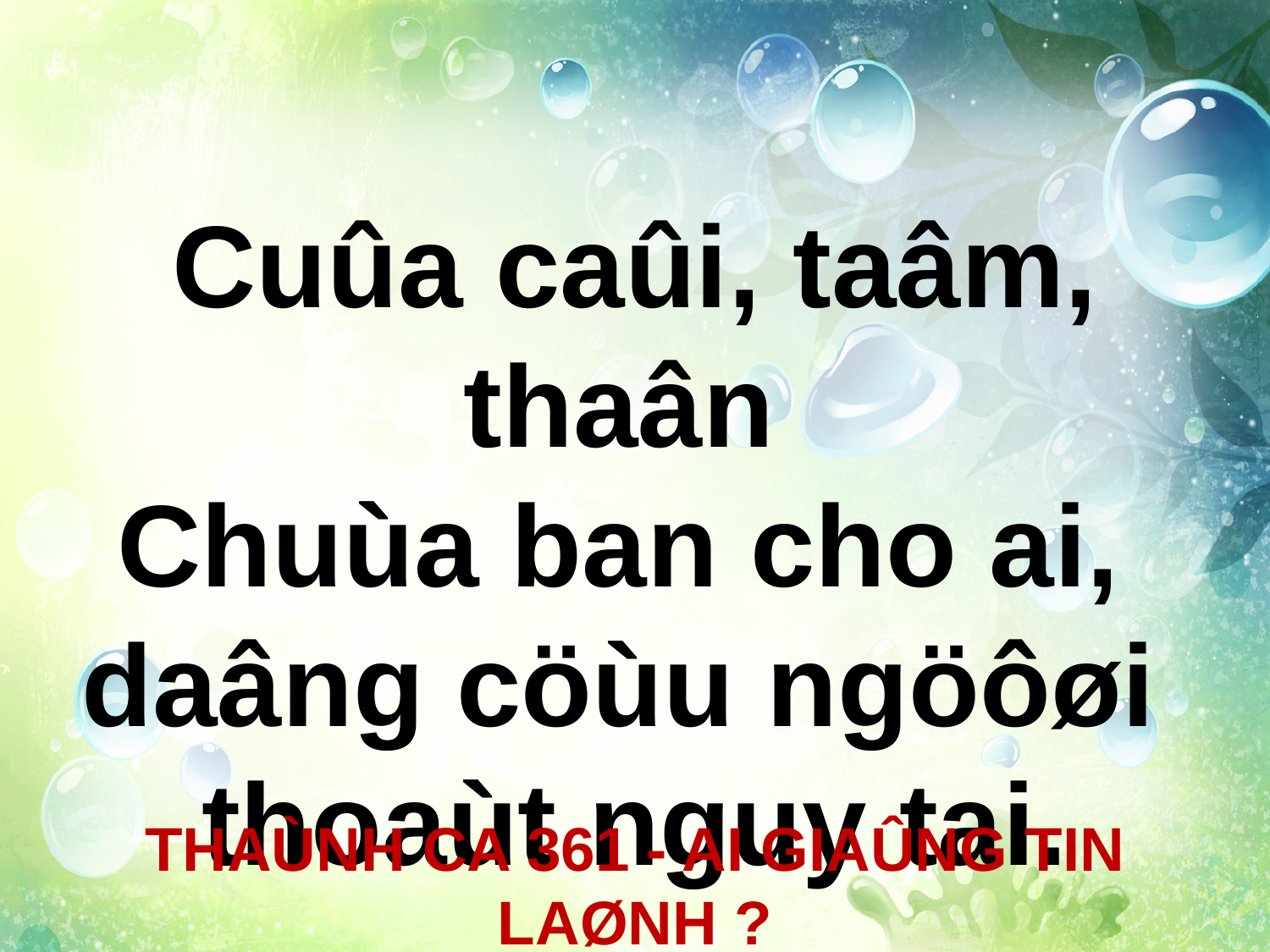

Cuûa caûi, taâm, thaân
Chuùa ban cho ai,
daâng cöùu ngöôøi
thoaùt nguy tai.
THAÙNH CA 361 - AI GIAÛNG TIN LAØNH ?